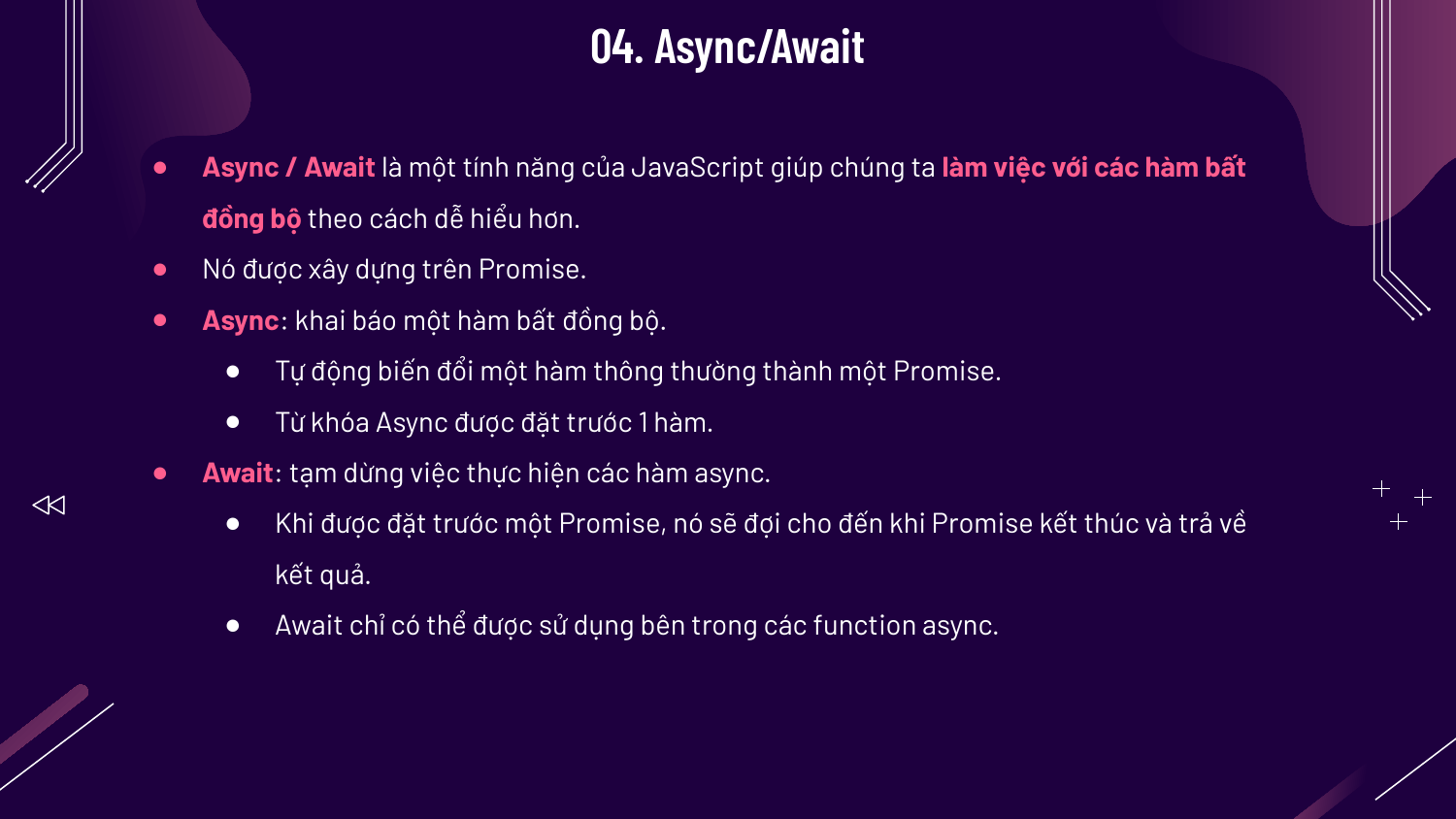

# 04. Async/Await
Async / Await là một tính năng của JavaScript giúp chúng ta làm việc với các hàm bất đồng bộ theo cách dễ hiểu hơn.
Nó được xây dựng trên Promise.
Async: khai báo một hàm bất đồng bộ.
Tự động biến đổi một hàm thông thường thành một Promise.
Từ khóa Async được đặt trước 1 hàm.
Await: tạm dừng việc thực hiện các hàm async.
Khi được đặt trước một Promise, nó sẽ đợi cho đến khi Promise kết thúc và trả về kết quả.
Await chỉ có thể được sử dụng bên trong các function async.